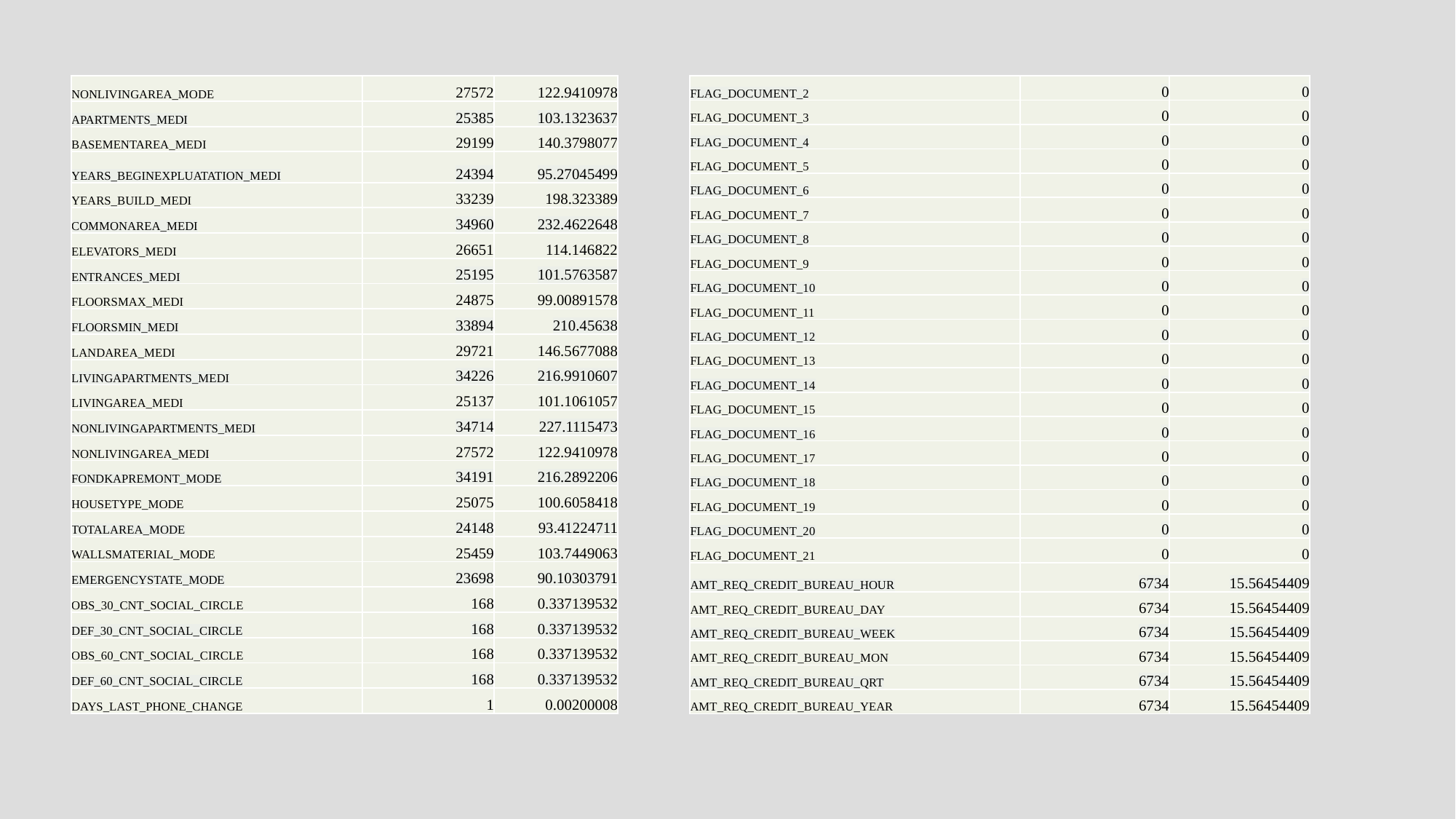

| NONLIVINGAREA\_MODE | 27572 | 122.9410978 |
| --- | --- | --- |
| APARTMENTS\_MEDI | 25385 | 103.1323637 |
| BASEMENTAREA\_MEDI | 29199 | 140.3798077 |
| YEARS\_BEGINEXPLUATATION\_MEDI | 24394 | 95.27045499 |
| YEARS\_BUILD\_MEDI | 33239 | 198.323389 |
| COMMONAREA\_MEDI | 34960 | 232.4622648 |
| ELEVATORS\_MEDI | 26651 | 114.146822 |
| ENTRANCES\_MEDI | 25195 | 101.5763587 |
| FLOORSMAX\_MEDI | 24875 | 99.00891578 |
| FLOORSMIN\_MEDI | 33894 | 210.45638 |
| LANDAREA\_MEDI | 29721 | 146.5677088 |
| LIVINGAPARTMENTS\_MEDI | 34226 | 216.9910607 |
| LIVINGAREA\_MEDI | 25137 | 101.1061057 |
| NONLIVINGAPARTMENTS\_MEDI | 34714 | 227.1115473 |
| NONLIVINGAREA\_MEDI | 27572 | 122.9410978 |
| FONDKAPREMONT\_MODE | 34191 | 216.2892206 |
| HOUSETYPE\_MODE | 25075 | 100.6058418 |
| TOTALAREA\_MODE | 24148 | 93.41224711 |
| WALLSMATERIAL\_MODE | 25459 | 103.7449063 |
| EMERGENCYSTATE\_MODE | 23698 | 90.10303791 |
| OBS\_30\_CNT\_SOCIAL\_CIRCLE | 168 | 0.337139532 |
| DEF\_30\_CNT\_SOCIAL\_CIRCLE | 168 | 0.337139532 |
| OBS\_60\_CNT\_SOCIAL\_CIRCLE | 168 | 0.337139532 |
| DEF\_60\_CNT\_SOCIAL\_CIRCLE | 168 | 0.337139532 |
| DAYS\_LAST\_PHONE\_CHANGE | 1 | 0.00200008 |
| FLAG\_DOCUMENT\_2 | 0 | 0 |
| --- | --- | --- |
| FLAG\_DOCUMENT\_3 | 0 | 0 |
| FLAG\_DOCUMENT\_4 | 0 | 0 |
| FLAG\_DOCUMENT\_5 | 0 | 0 |
| FLAG\_DOCUMENT\_6 | 0 | 0 |
| FLAG\_DOCUMENT\_7 | 0 | 0 |
| FLAG\_DOCUMENT\_8 | 0 | 0 |
| FLAG\_DOCUMENT\_9 | 0 | 0 |
| FLAG\_DOCUMENT\_10 | 0 | 0 |
| FLAG\_DOCUMENT\_11 | 0 | 0 |
| FLAG\_DOCUMENT\_12 | 0 | 0 |
| FLAG\_DOCUMENT\_13 | 0 | 0 |
| FLAG\_DOCUMENT\_14 | 0 | 0 |
| FLAG\_DOCUMENT\_15 | 0 | 0 |
| FLAG\_DOCUMENT\_16 | 0 | 0 |
| FLAG\_DOCUMENT\_17 | 0 | 0 |
| FLAG\_DOCUMENT\_18 | 0 | 0 |
| FLAG\_DOCUMENT\_19 | 0 | 0 |
| FLAG\_DOCUMENT\_20 | 0 | 0 |
| FLAG\_DOCUMENT\_21 | 0 | 0 |
| AMT\_REQ\_CREDIT\_BUREAU\_HOUR | 6734 | 15.56454409 |
| AMT\_REQ\_CREDIT\_BUREAU\_DAY | 6734 | 15.56454409 |
| AMT\_REQ\_CREDIT\_BUREAU\_WEEK | 6734 | 15.56454409 |
| AMT\_REQ\_CREDIT\_BUREAU\_MON | 6734 | 15.56454409 |
| AMT\_REQ\_CREDIT\_BUREAU\_QRT | 6734 | 15.56454409 |
| AMT\_REQ\_CREDIT\_BUREAU\_YEAR | 6734 | 15.56454409 |